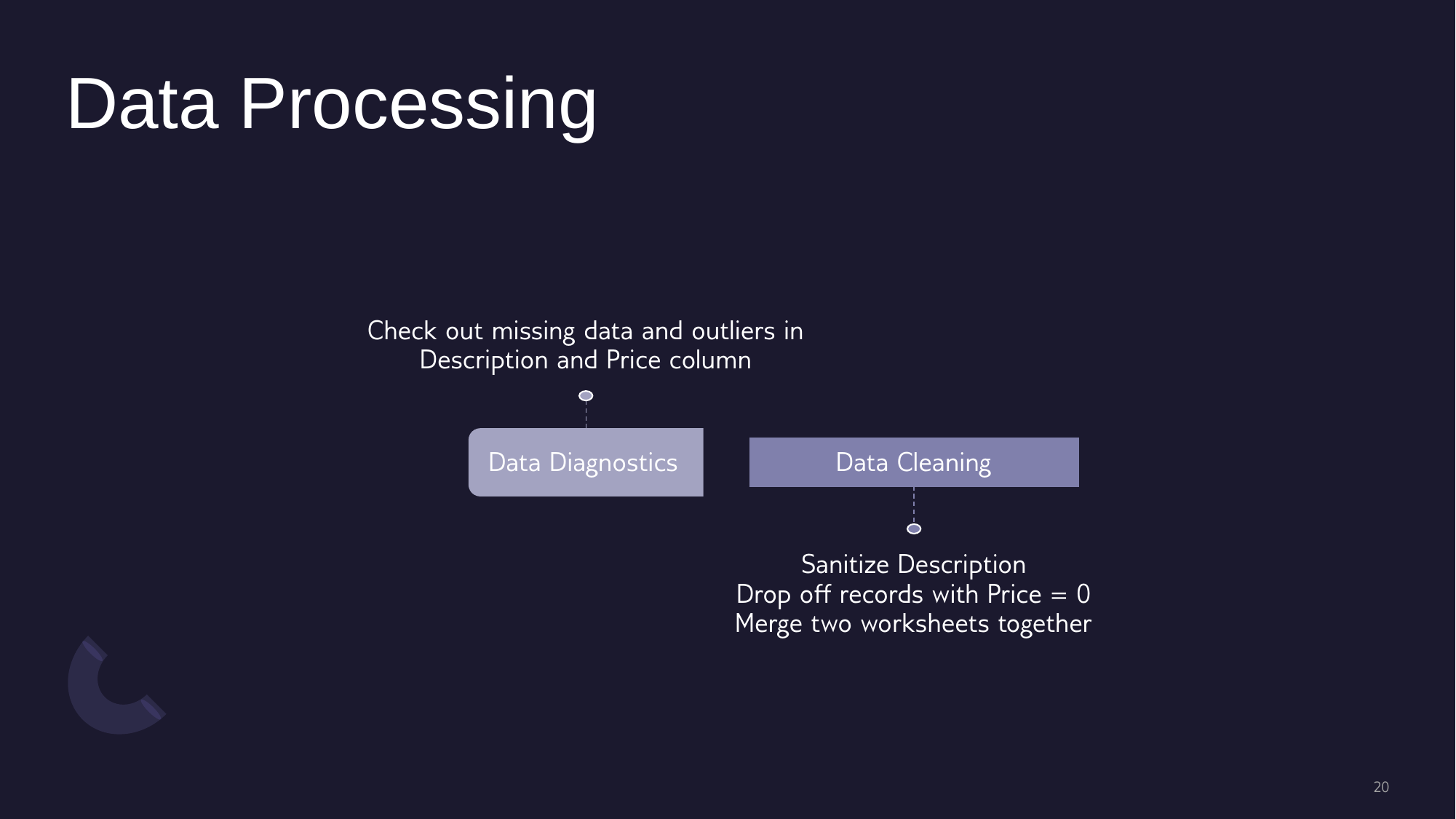

# Data Processing

Check out missing data and outliers in Description and Price column

Data Cleaning
Data Diagnostics

Sanitize Description
Drop off records with Price = 0
Merge two worksheets together
20